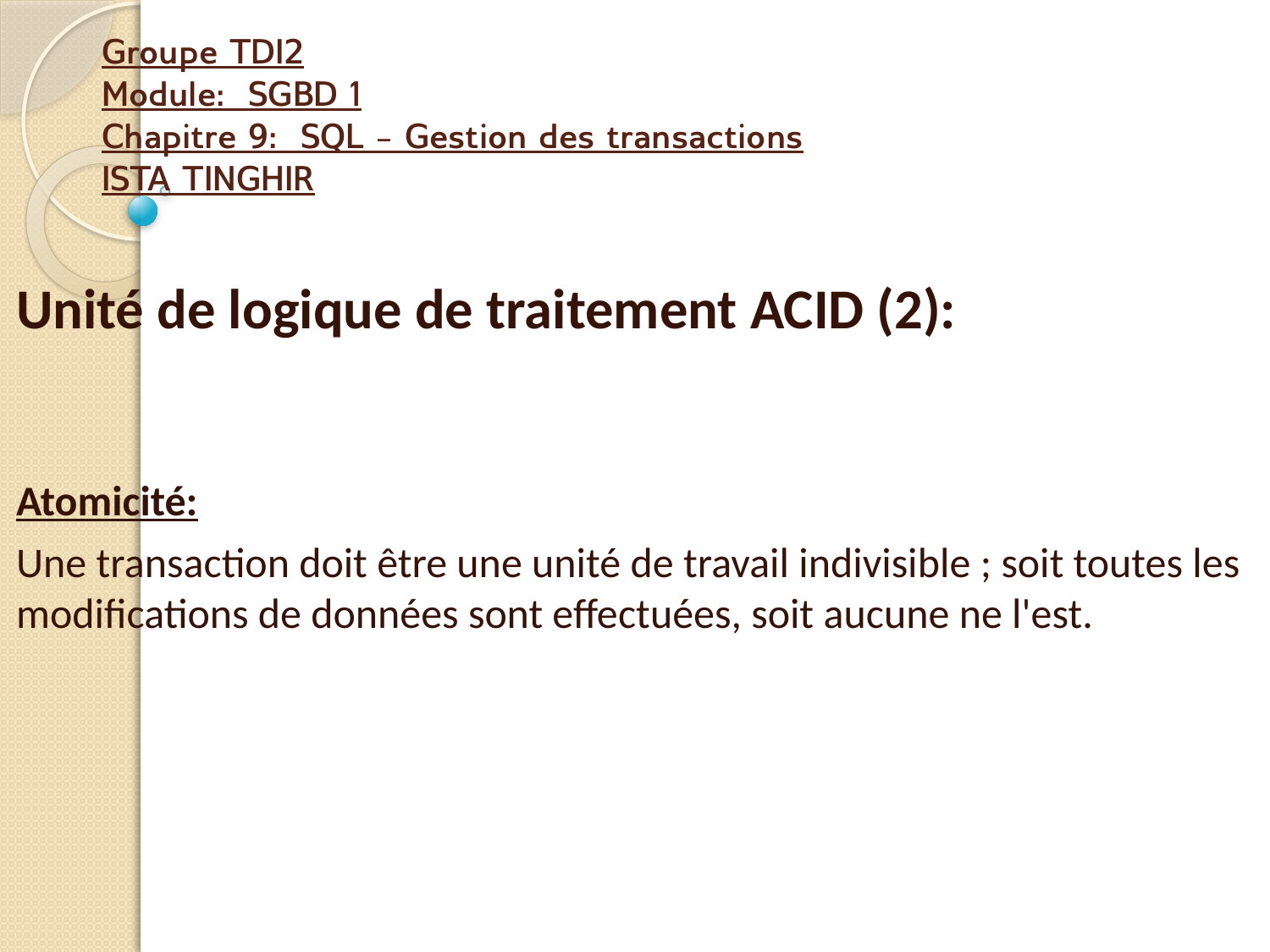

# Groupe TDI2 Module:  SGBD 1 Chapitre 9:  SQL – Gestion des transactions ISTA TINGHIR

Unité de logique de traitement ACID (2):

Atomicité:
Une transaction doit être une unité de travail indivisible ; soit toutes les modifications de données sont effectuées, soit aucune ne l'est.